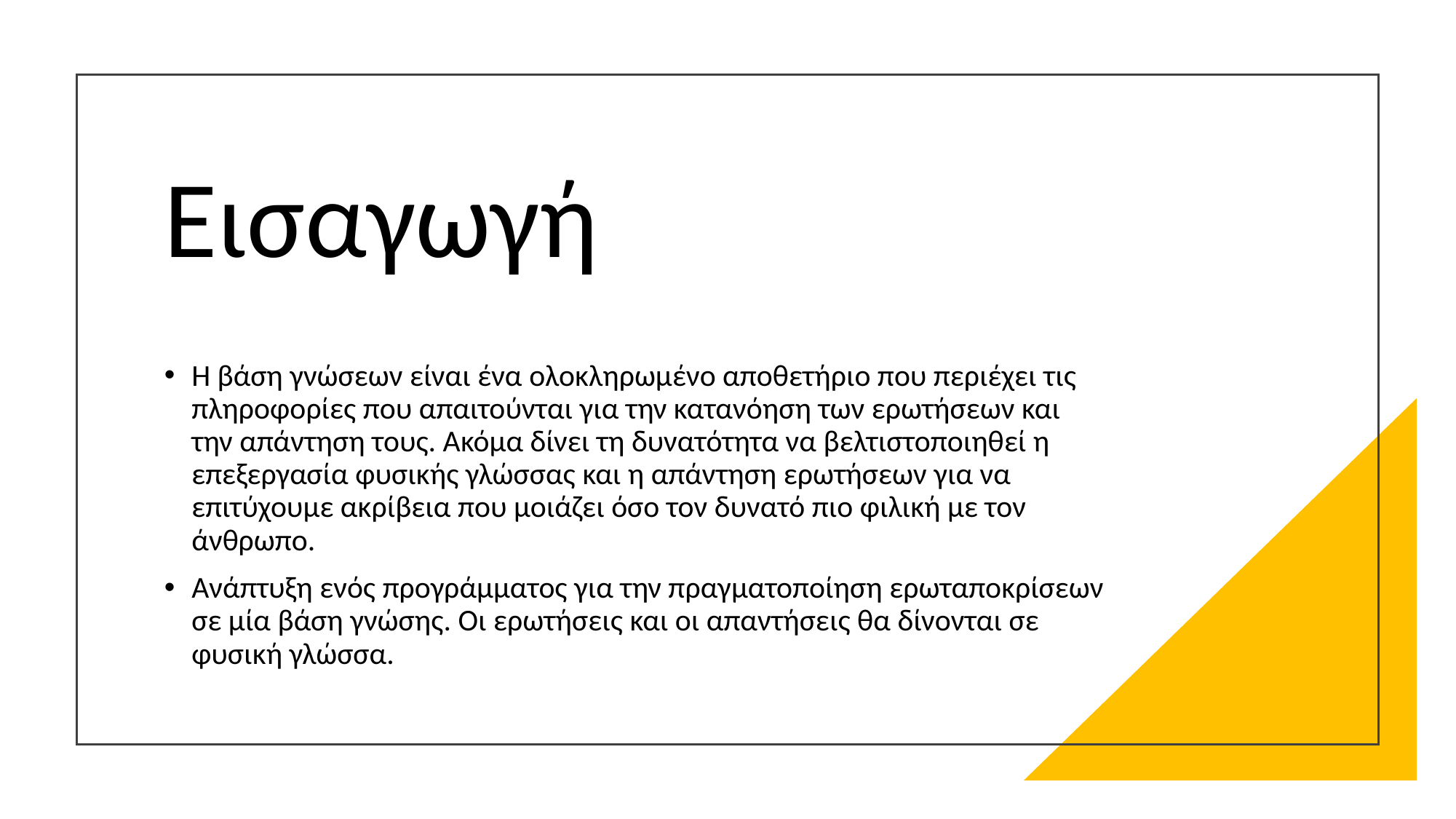

# Εισαγωγή
Η βάση γνώσεων είναι ένα ολοκληρωμένο αποθετήριο που περιέχει τις πληροφορίες που απαιτούνται για την κατανόηση των ερωτήσεων και την απάντηση τους. Ακόμα δίνει τη δυνατότητα να βελτιστοποιηθεί η επεξεργασία φυσικής γλώσσας και η απάντηση ερωτήσεων για να επιτύχουμε ακρίβεια που μοιάζει όσο τον δυνατό πιο φιλική με τον άνθρωπο.
Ανάπτυξη ενός προγράμματος για την πραγματοποίηση ερωταποκρίσεων σε μία βάση γνώσης. Οι ερωτήσεις και οι απαντήσεις θα δίνονται σε φυσική γλώσσα.